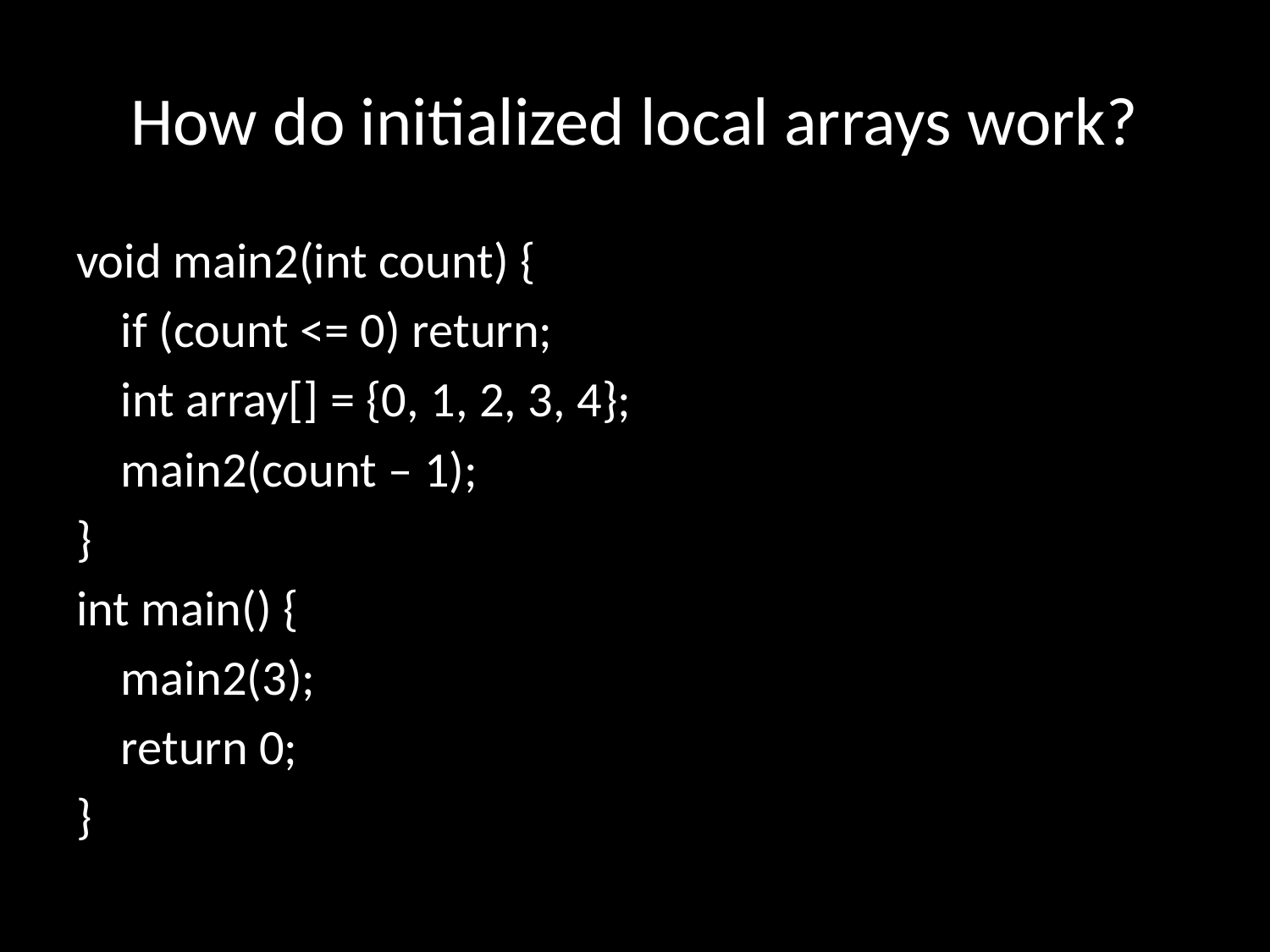

# How do initialized local arrays work?
void main2(int count) {
    if (count <= 0) return;
    int array[] = {0, 1, 2, 3, 4};
    main2(count – 1);
}
int main() {
    main2(3);
    return 0;
}